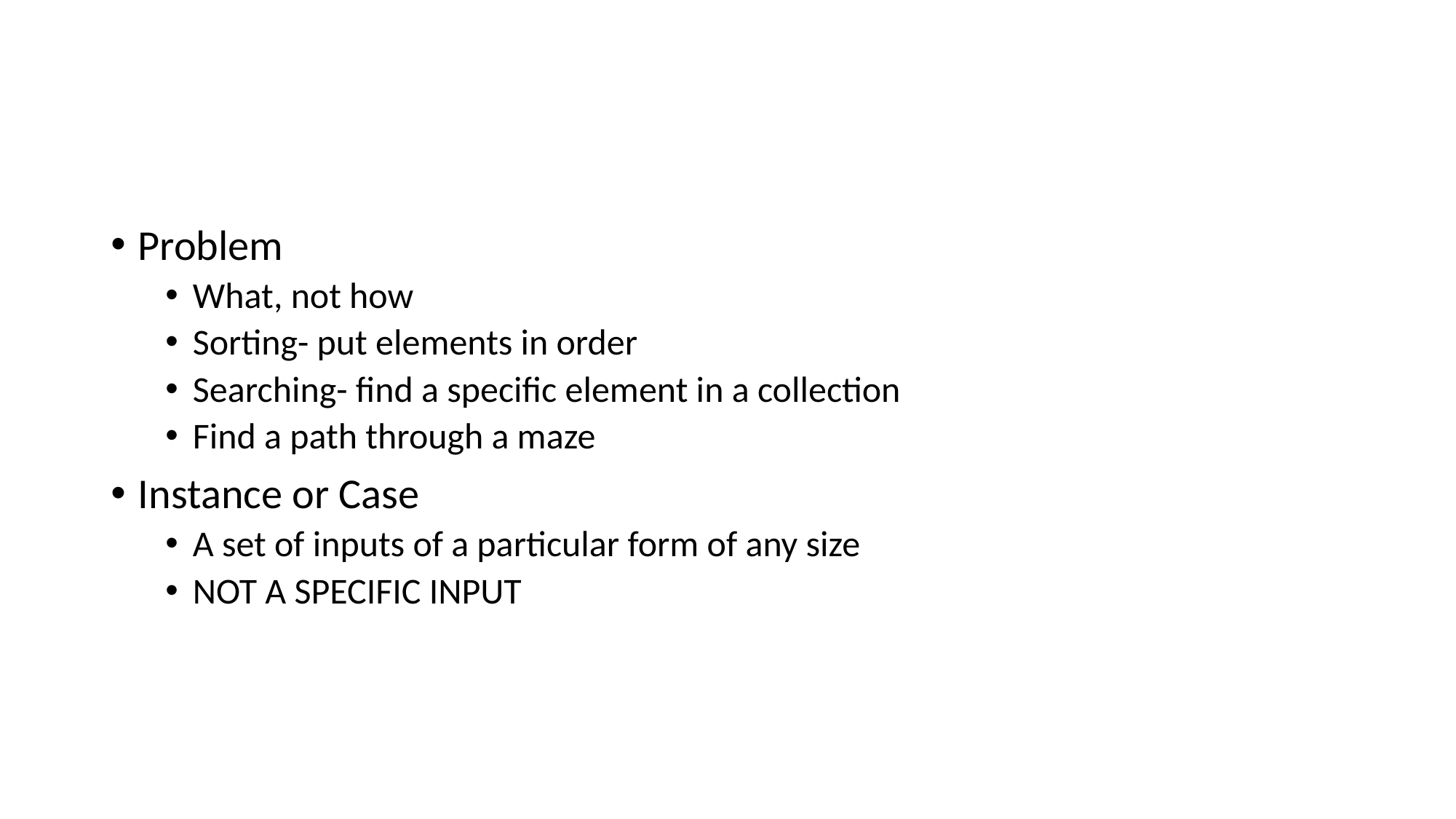

#
Problem
What, not how
Sorting- put elements in order
Searching- find a specific element in a collection
Find a path through a maze
Instance or Case
A set of inputs of a particular form of any size
NOT A SPECIFIC INPUT